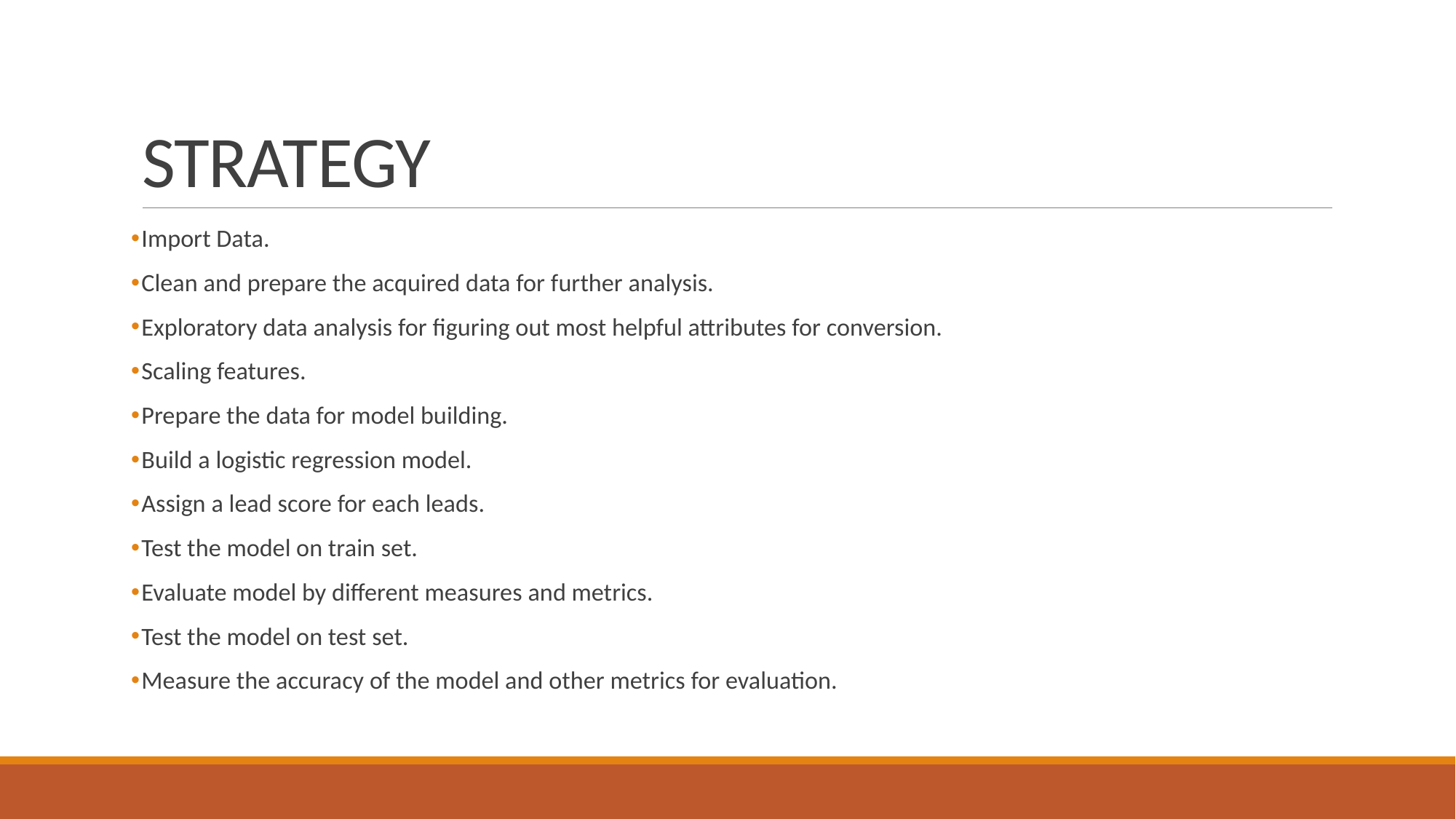

# STRATEGY
Import Data.
Clean and prepare the acquired data for further analysis.
Exploratory data analysis for figuring out most helpful attributes for conversion.
Scaling features.
Prepare the data for model building.
Build a logistic regression model.
Assign a lead score for each leads.
Test the model on train set.
Evaluate model by different measures and metrics.
Test the model on test set.
Measure the accuracy of the model and other metrics for evaluation.